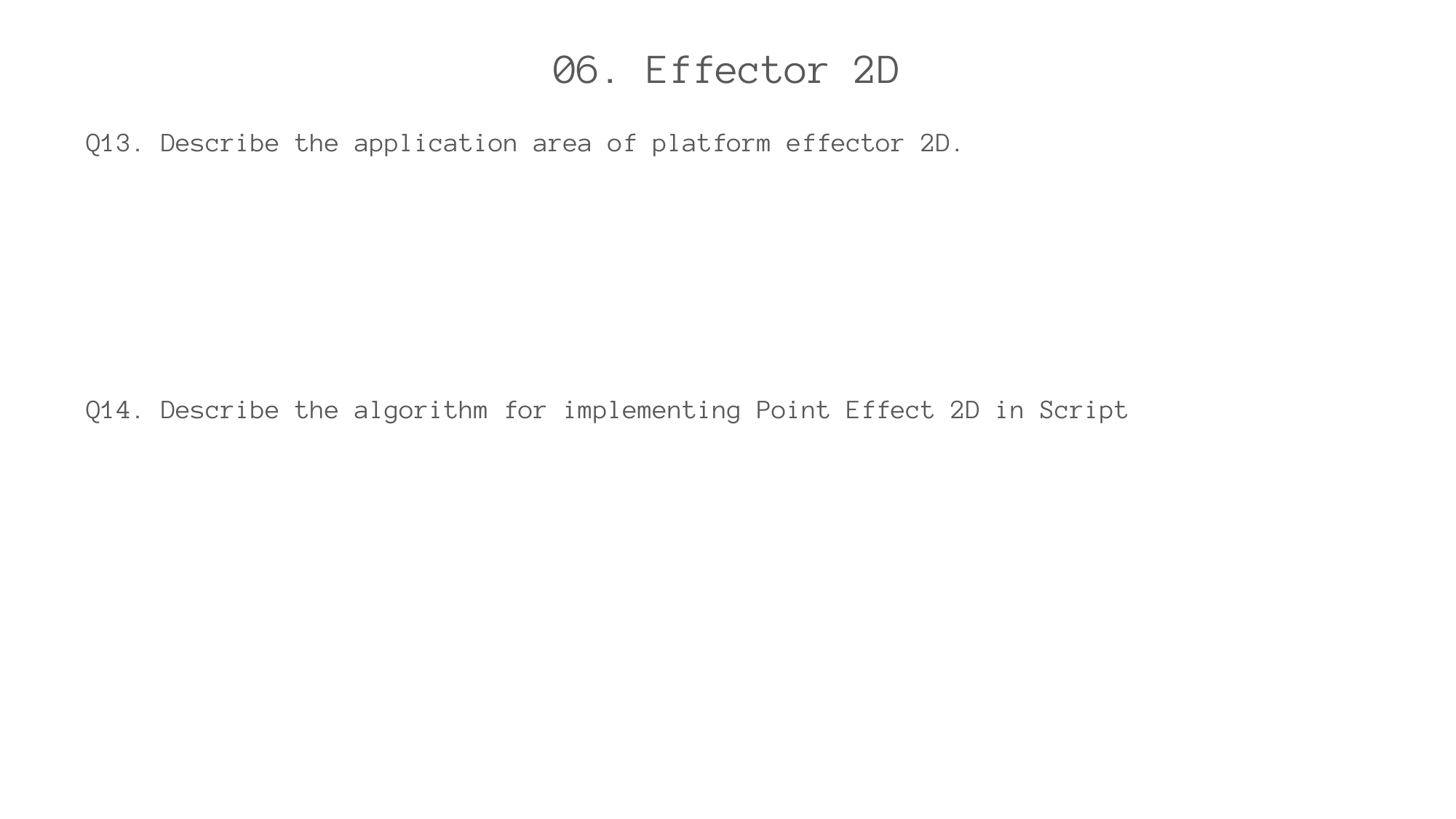

# 06. Effector 2D
Q13. Describe the application area of platform effector 2D.

Q14. Describe the algorithm for implementing Point Effect 2D in Script